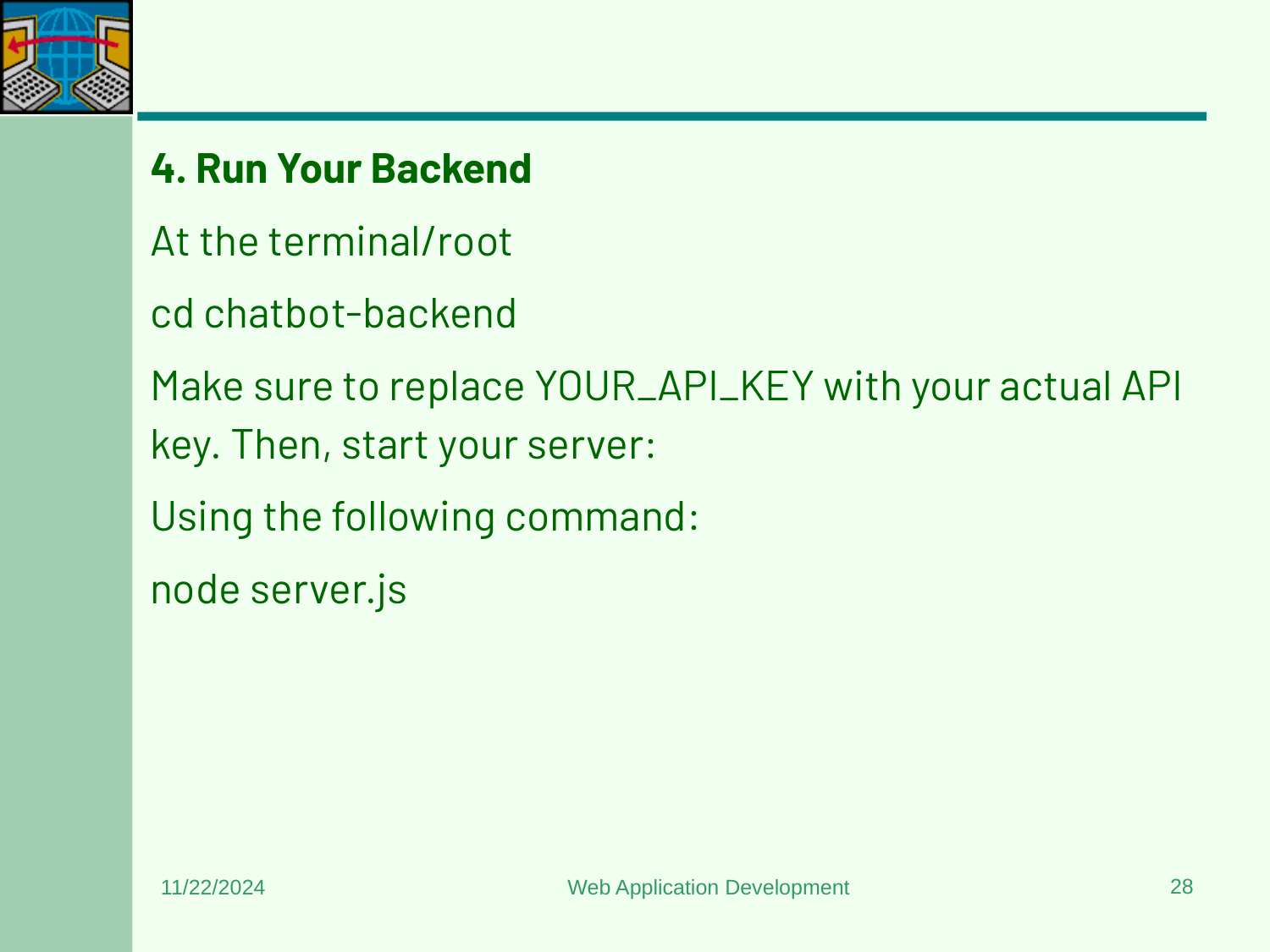

#
4. Run Your Backend
At the terminal/root
cd chatbot-backend
Make sure to replace YOUR_API_KEY with your actual API key. Then, start your server:
Using the following command:
node server.js

28
11/22/2024
Web Application Development